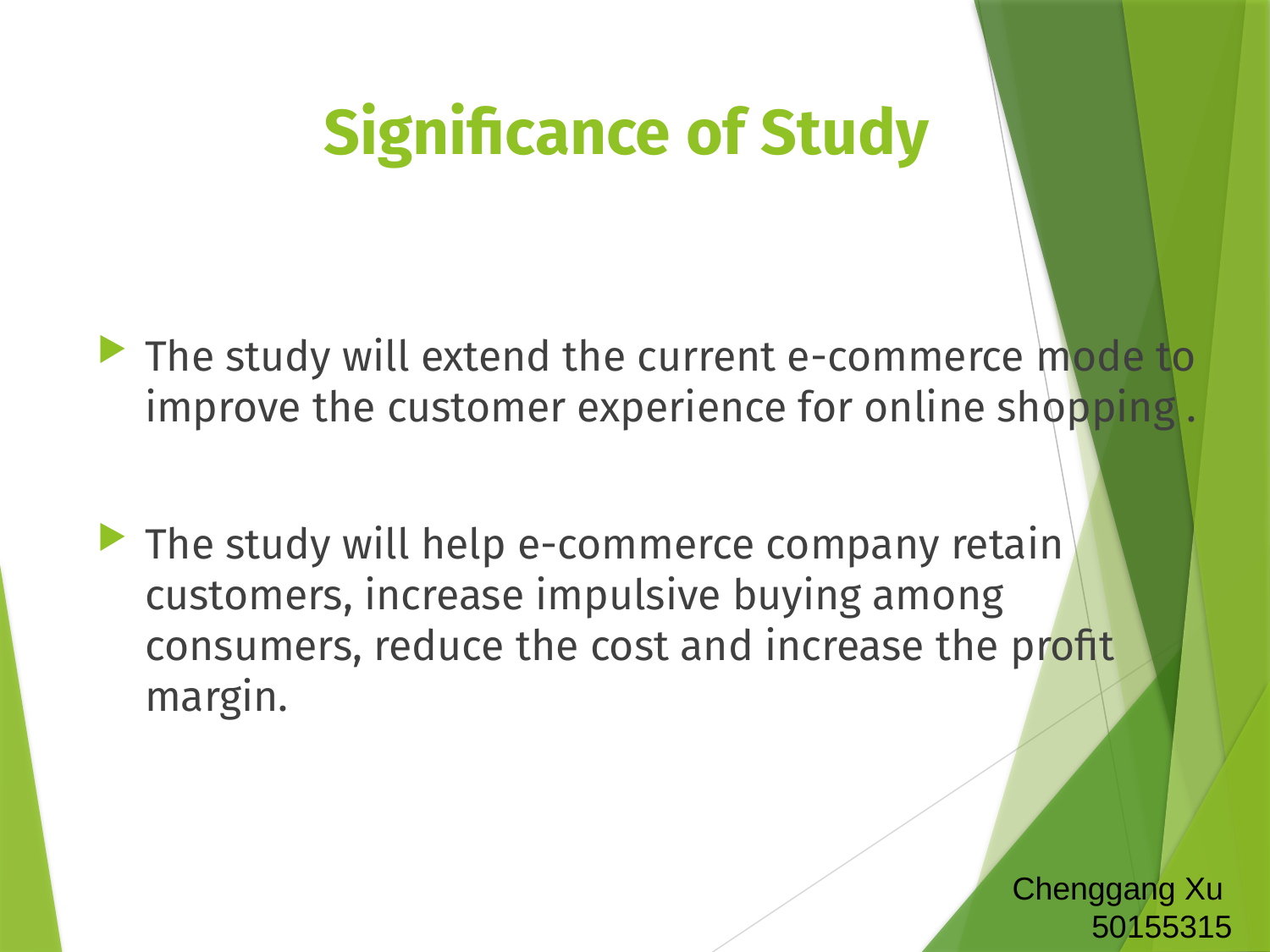

# Significance of Study

The study will extend the current e-commerce mode to improve the customer experience for online shopping .

The study will help e-commerce company retain customers, increase impulsive buying among consumers, reduce the cost and increase the profit margin.
Chenggang Xu
50155315